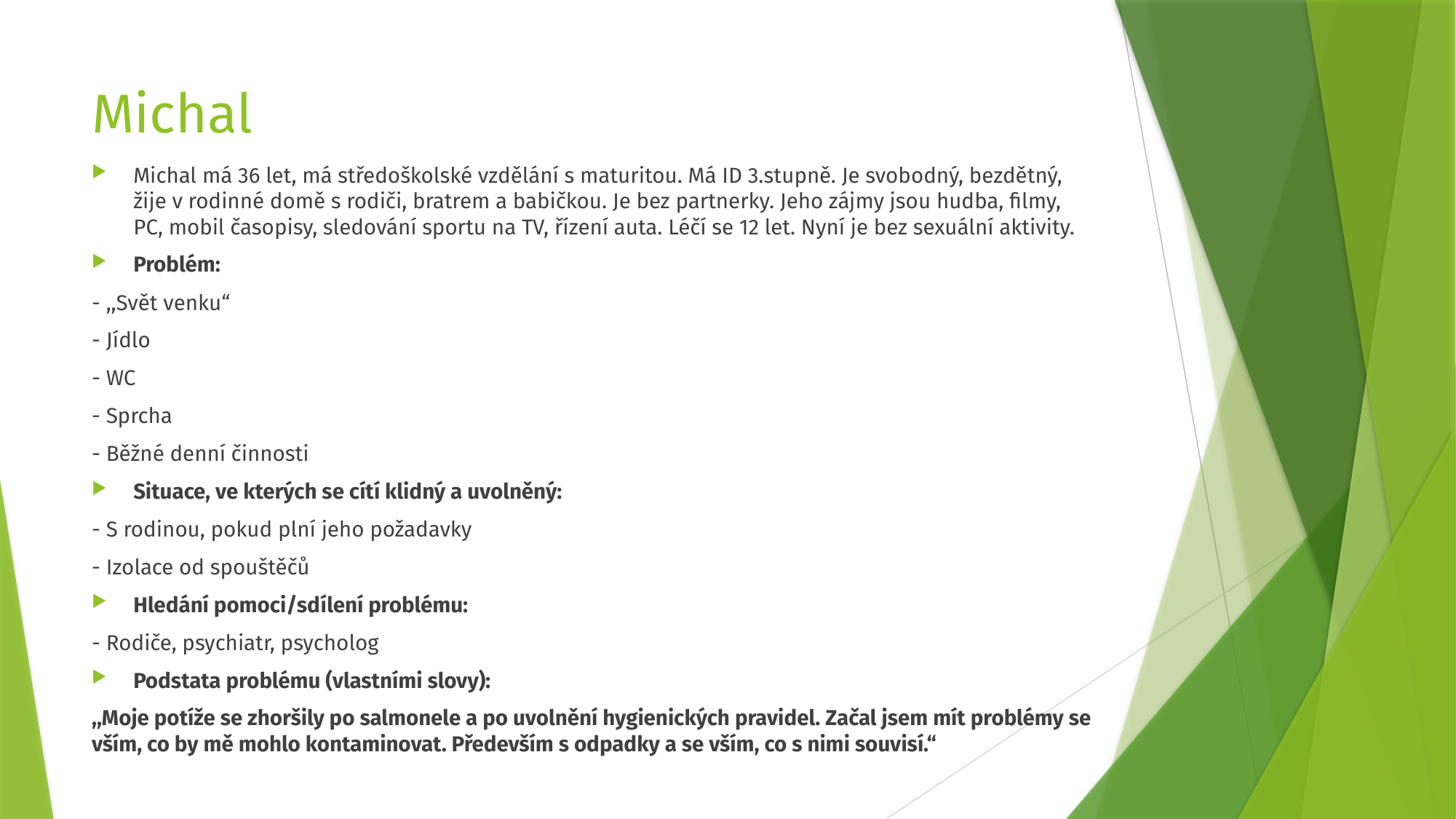

# Michal
Michal má 36 let, má středoškolské vzdělání s maturitou. Má ID 3.stupně. Je svobodný, bezdětný, žije v rodinné domě s rodiči, bratrem a babičkou. Je bez partnerky. Jeho zájmy jsou hudba, filmy, PC, mobil časopisy, sledování sportu na TV, řízení auta. Léčí se 12 let. Nyní je bez sexuální aktivity.
Problém:
- ,,Svět venku“
- Jídlo
- WC
- Sprcha
- Běžné denní činnosti
Situace, ve kterých se cítí klidný a uvolněný:
- S rodinou, pokud plní jeho požadavky
- Izolace od spouštěčů
Hledání pomoci/sdílení problému:
- Rodiče, psychiatr, psycholog
Podstata problému (vlastními slovy):
,,Moje potíže se zhoršily po salmonele a po uvolnění hygienických pravidel. Začal jsem mít problémy se vším, co by mě mohlo kontaminovat. Především s odpadky a se vším, co s nimi souvisí.“